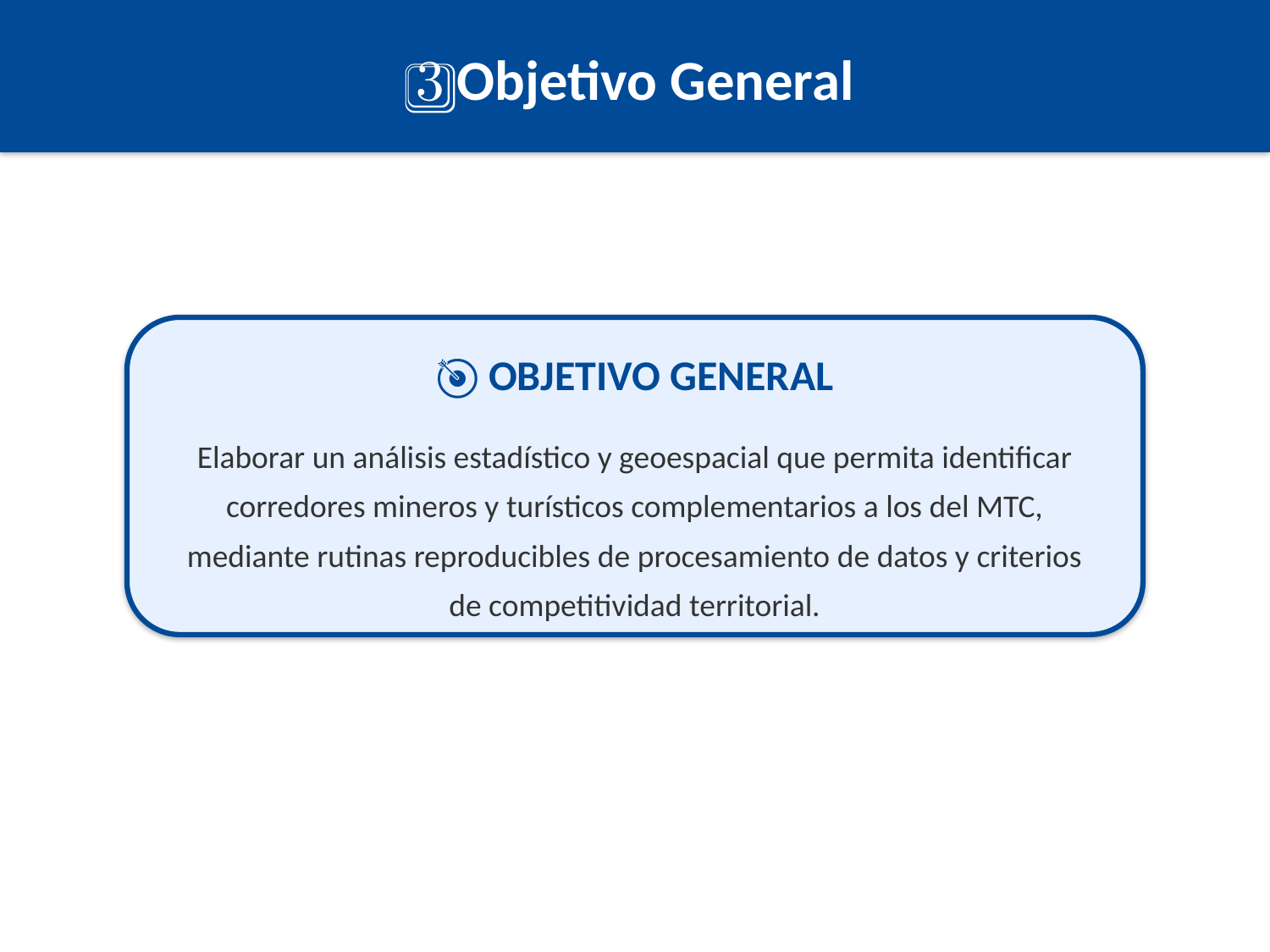

3️⃣ Objetivo General
🎯 OBJETIVO GENERAL
Elaborar un análisis estadístico y geoespacial que permita identificar corredores mineros y turísticos complementarios a los del MTC, mediante rutinas reproducibles de procesamiento de datos y criterios de competitividad territorial.